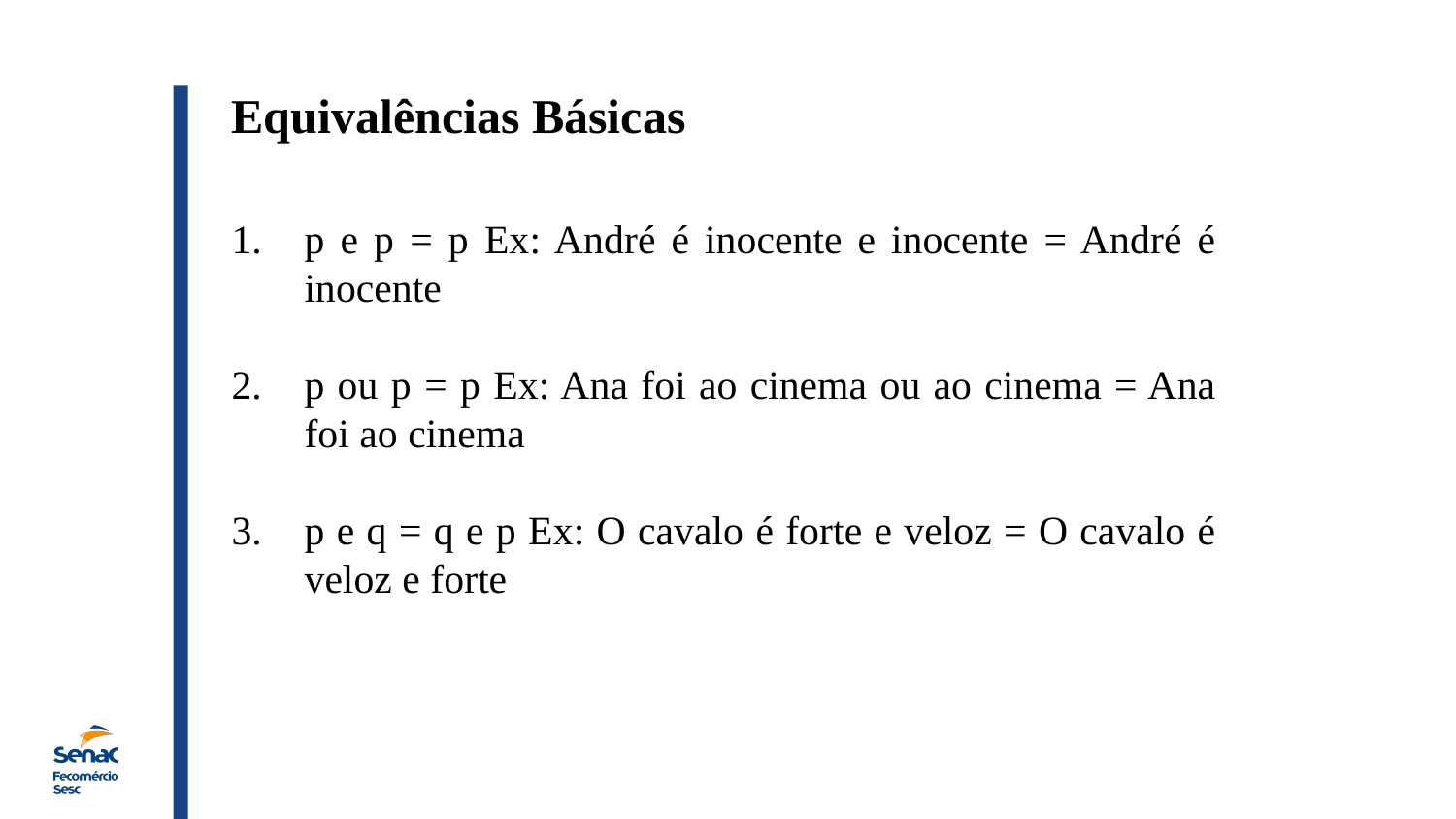

Equivalências Básicas
p e p = p Ex: André é inocente e inocente = André é inocente

p ou p = p Ex: Ana foi ao cinema ou ao cinema = Ana foi ao cinema

p e q = q e p Ex: O cavalo é forte e veloz = O cavalo é veloz e forte